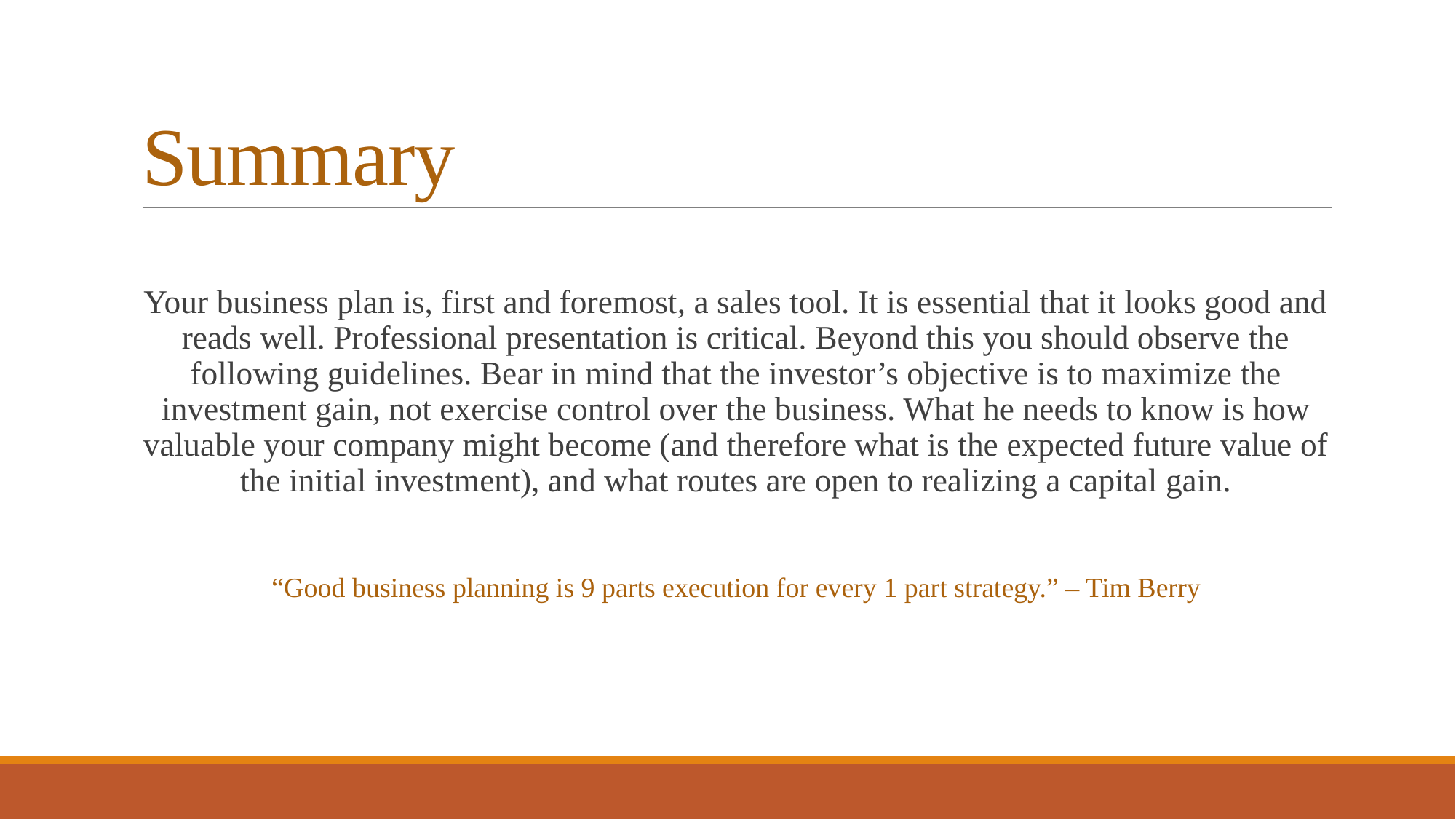

# Summary

Your business plan is, first and foremost, a sales tool. It is essential that it looks good and reads well. Professional presentation is critical. Beyond this you should observe the following guidelines. Bear in mind that the investor’s objective is to maximize the investment gain, not exercise control over the business. What he needs to know is how valuable your company might become (and therefore what is the expected future value of the initial investment), and what routes are open to realizing a capital gain.

“Good business planning is 9 parts execution for every 1 part strategy.” – Tim Berry